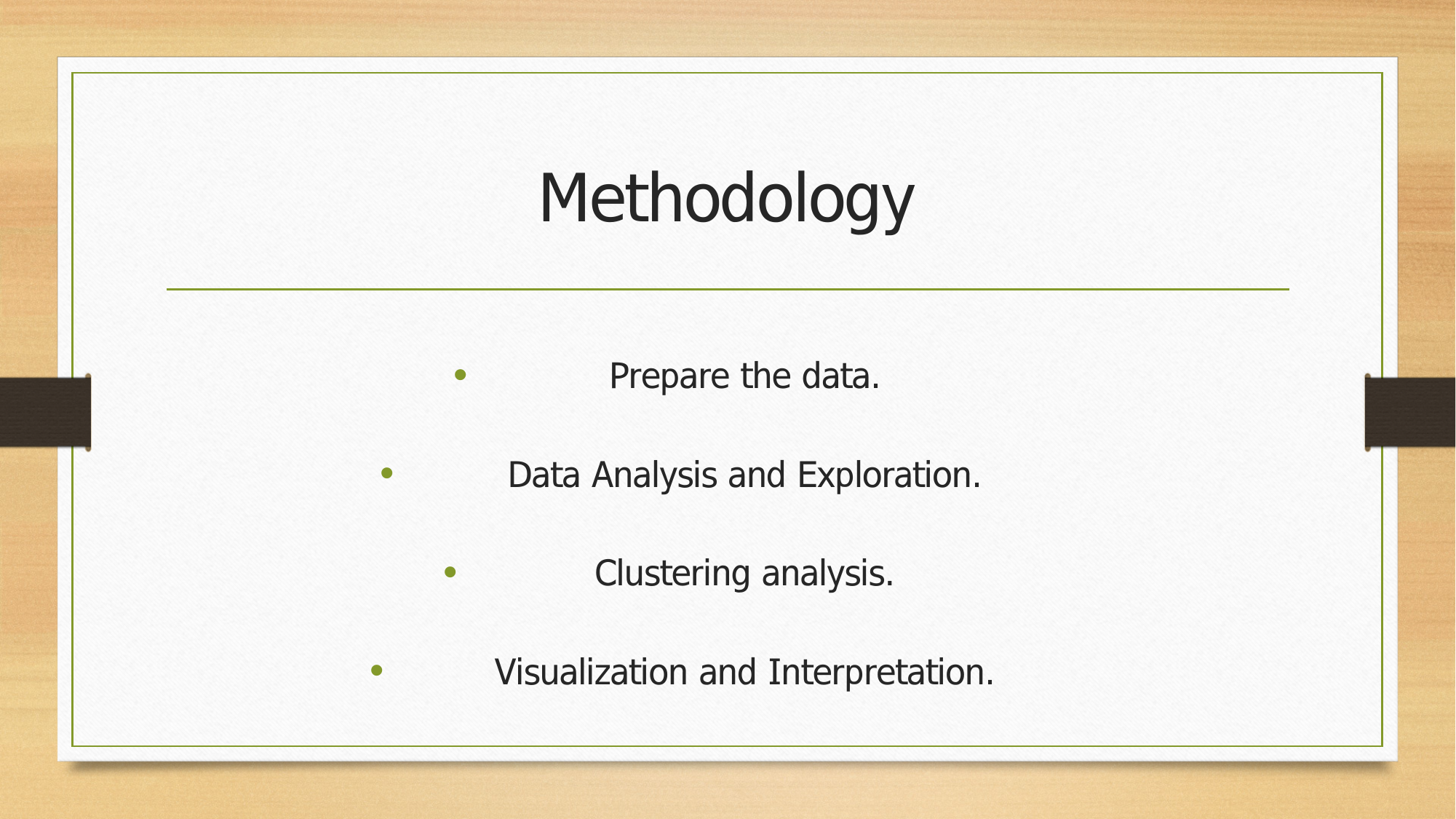

# Methodology
Prepare the data.
Data Analysis and Exploration.
Clustering analysis.
Visualization and Interpretation.